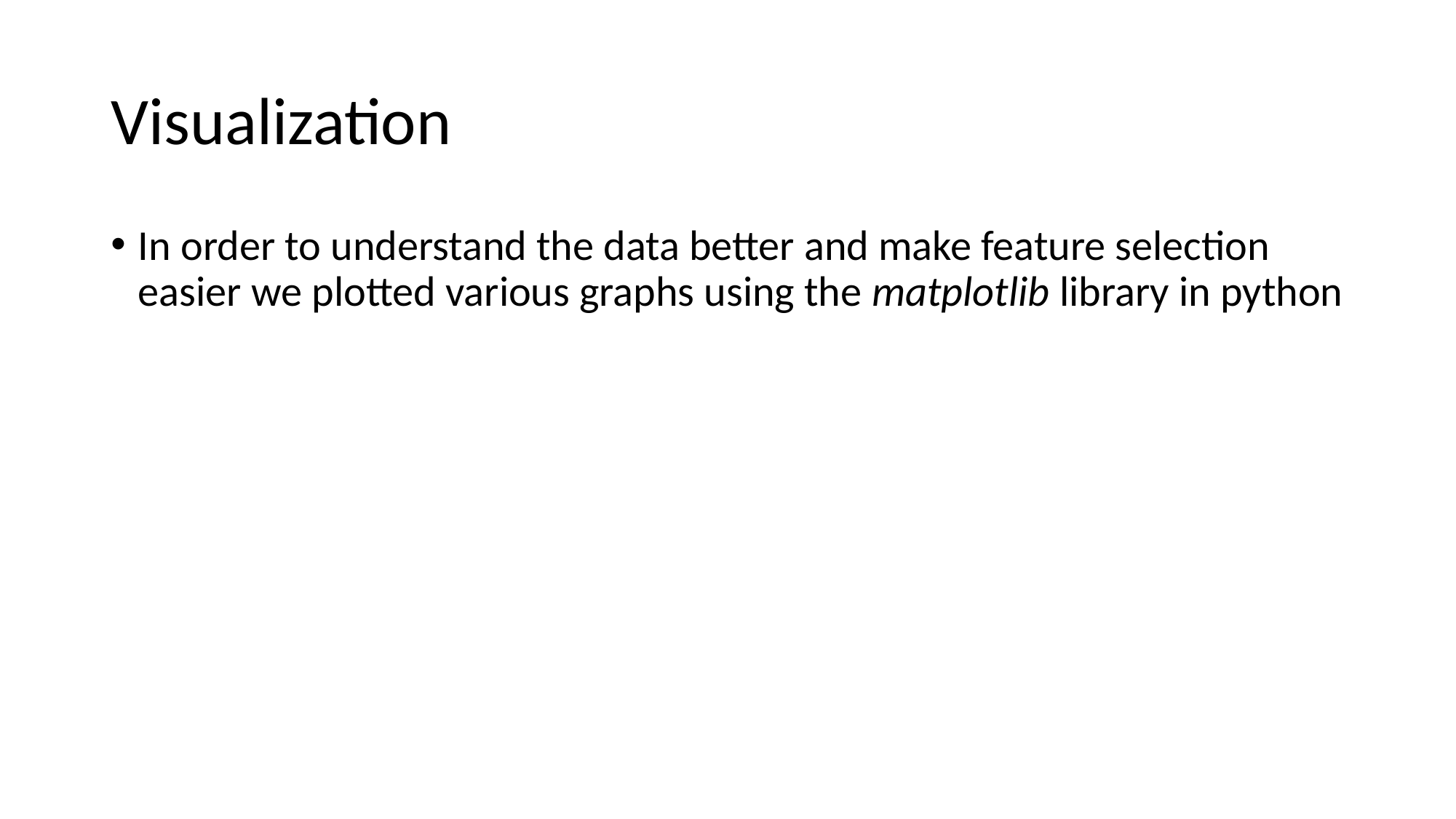

# Visualization
In order to understand the data better and make feature selection easier we plotted various graphs using the matplotlib library in python